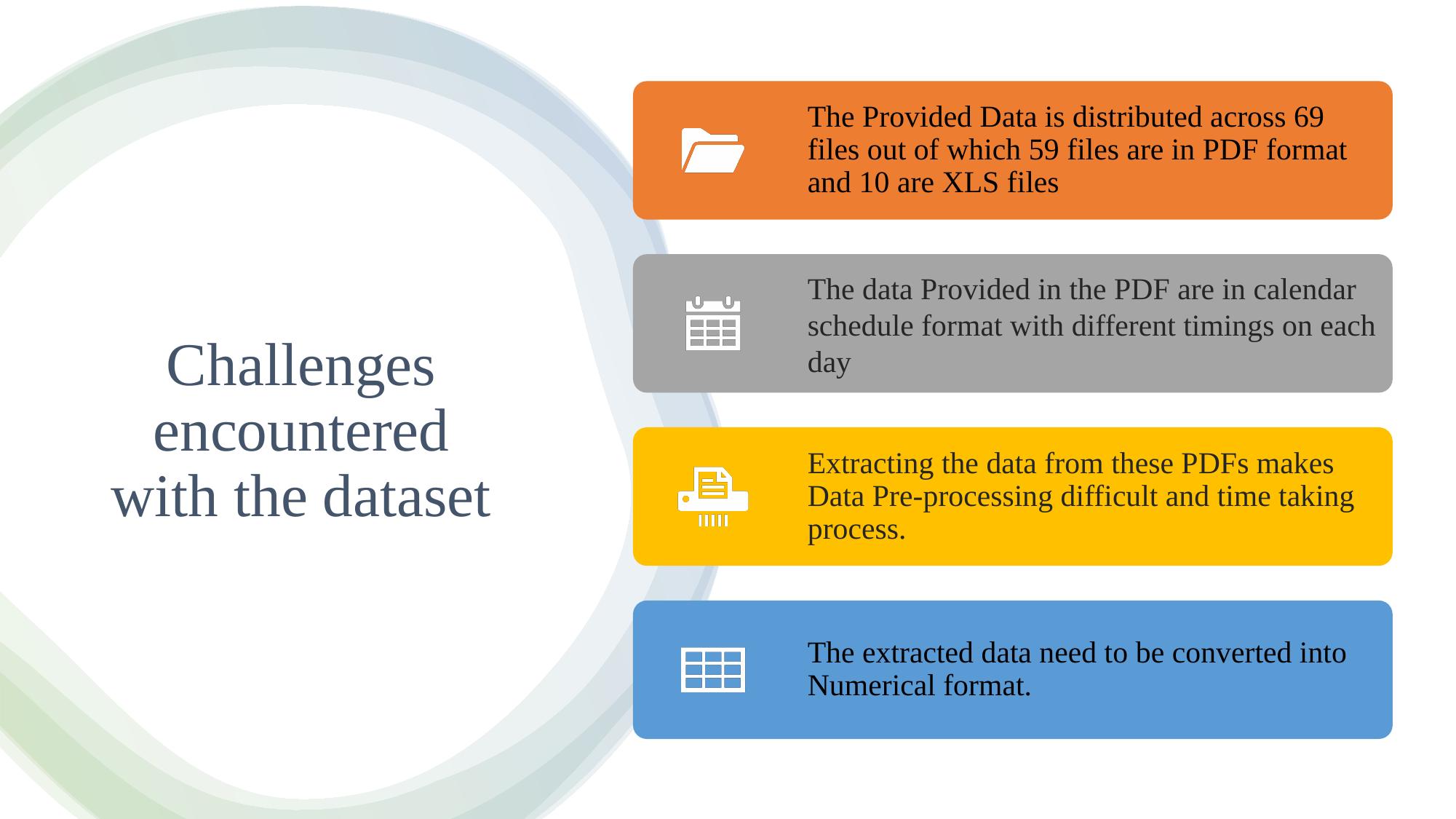

The Provided Data is distributed across 69 files out of which 59 files are in PDF format and 10 are XLS files
The data Provided in the PDF are in calendar schedule format with different timings on each day
Extracting the data from these PDFs makes Data Pre-processing difficult and time taking process.
The extracted data need to be converted into Numerical format.
# Challenges encountered with the dataset
22